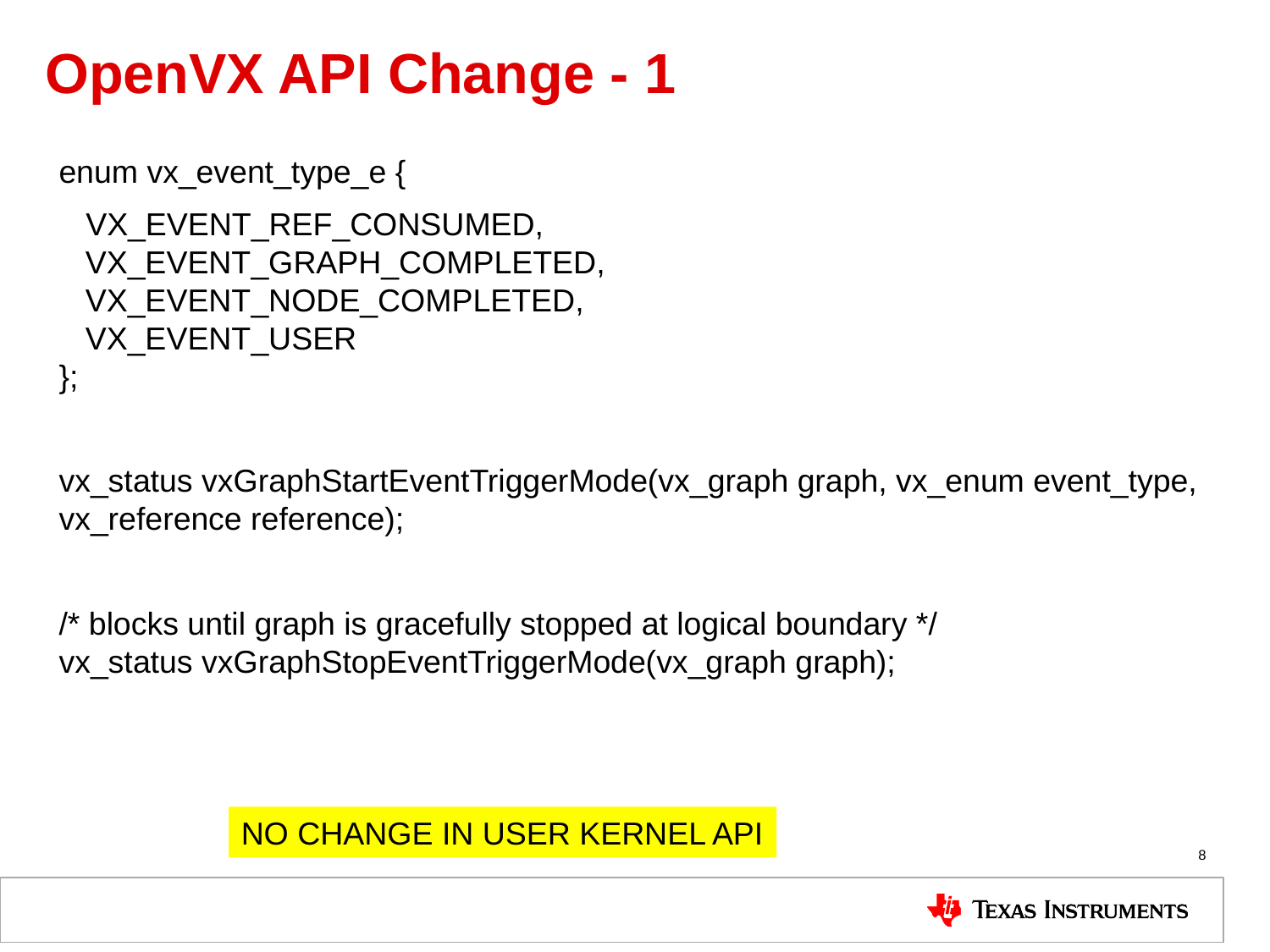

# OpenVX API Change - 1
enum vx_event_type_e {
   VX_EVENT_REF_CONSUMED,
   VX_EVENT_GRAPH_COMPLETED,
   VX_EVENT_NODE_COMPLETED,
   VX_EVENT_USER
};

vx_status vxGraphStartEventTriggerMode(vx_graph graph, vx_enum event_type, vx_reference reference);

/* blocks until graph is gracefully stopped at logical boundary */
vx_status vxGraphStopEventTriggerMode(vx_graph graph);
NO CHANGE IN USER KERNEL API
8